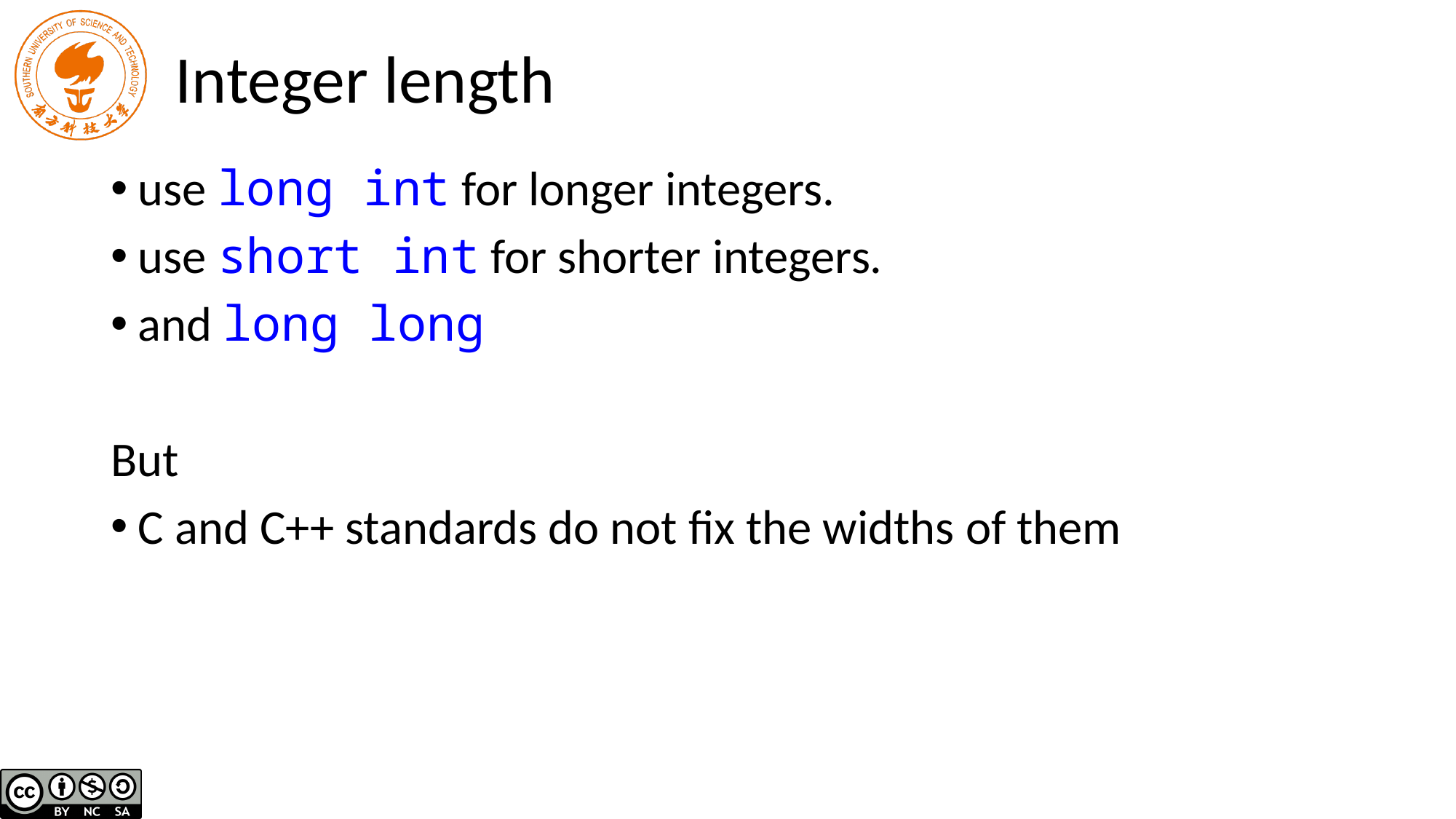

# Integer length
use long int for longer integers.
use short int for shorter integers.
and long long

But
C and C++ standards do not fix the widths of them